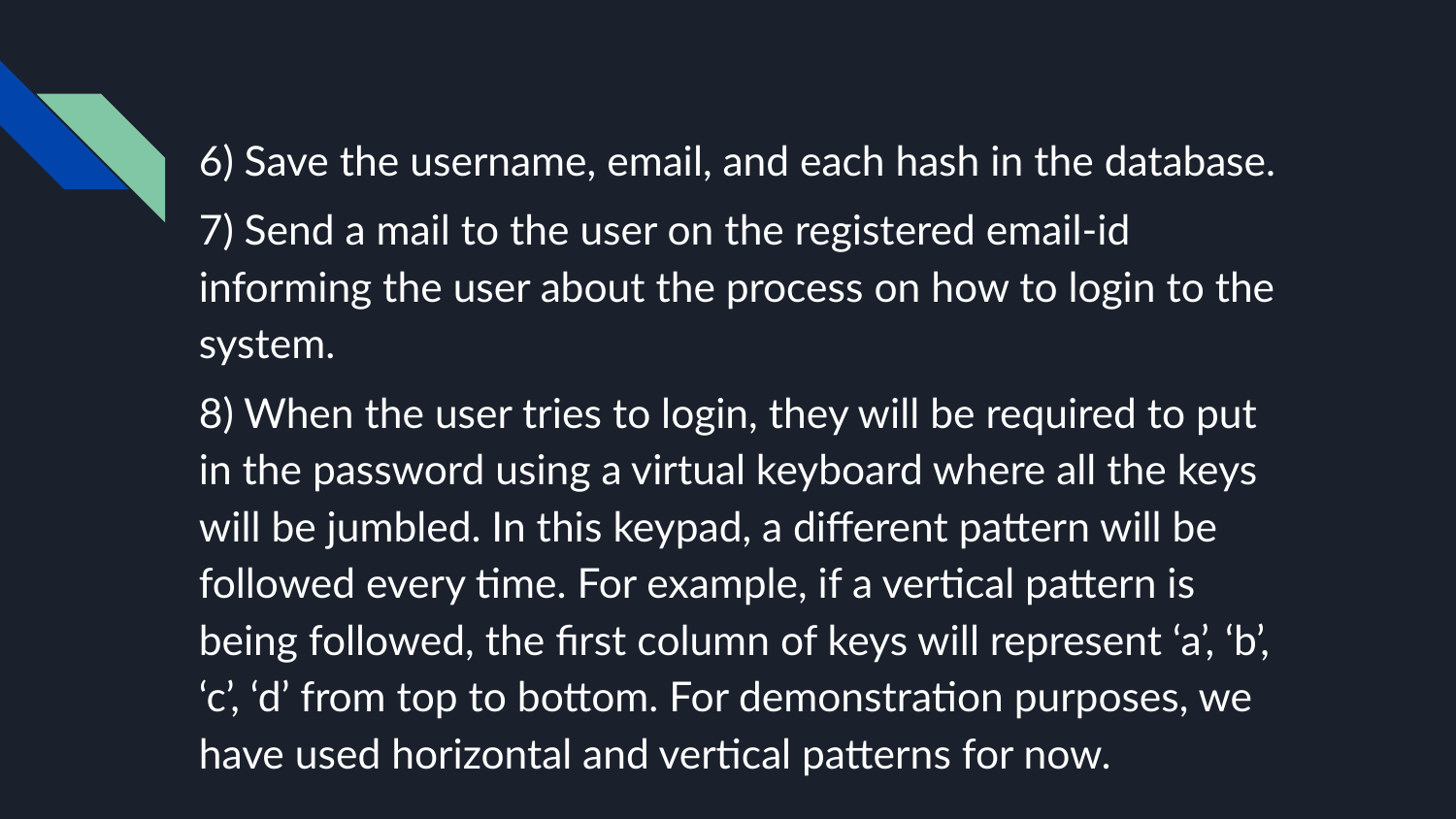

6) Save the username, email, and each hash in the database.
7) Send a mail to the user on the registered email-id informing the user about the process on how to login to the system.
8) When the user tries to login, they will be required to put in the password using a virtual keyboard where all the keys will be jumbled. In this keypad, a different pattern will be followed every time. For example, if a vertical pattern is being followed, the first column of keys will represent ‘a’, ‘b’, ‘c’, ‘d’ from top to bottom. For demonstration purposes, we have used horizontal and vertical patterns for now.